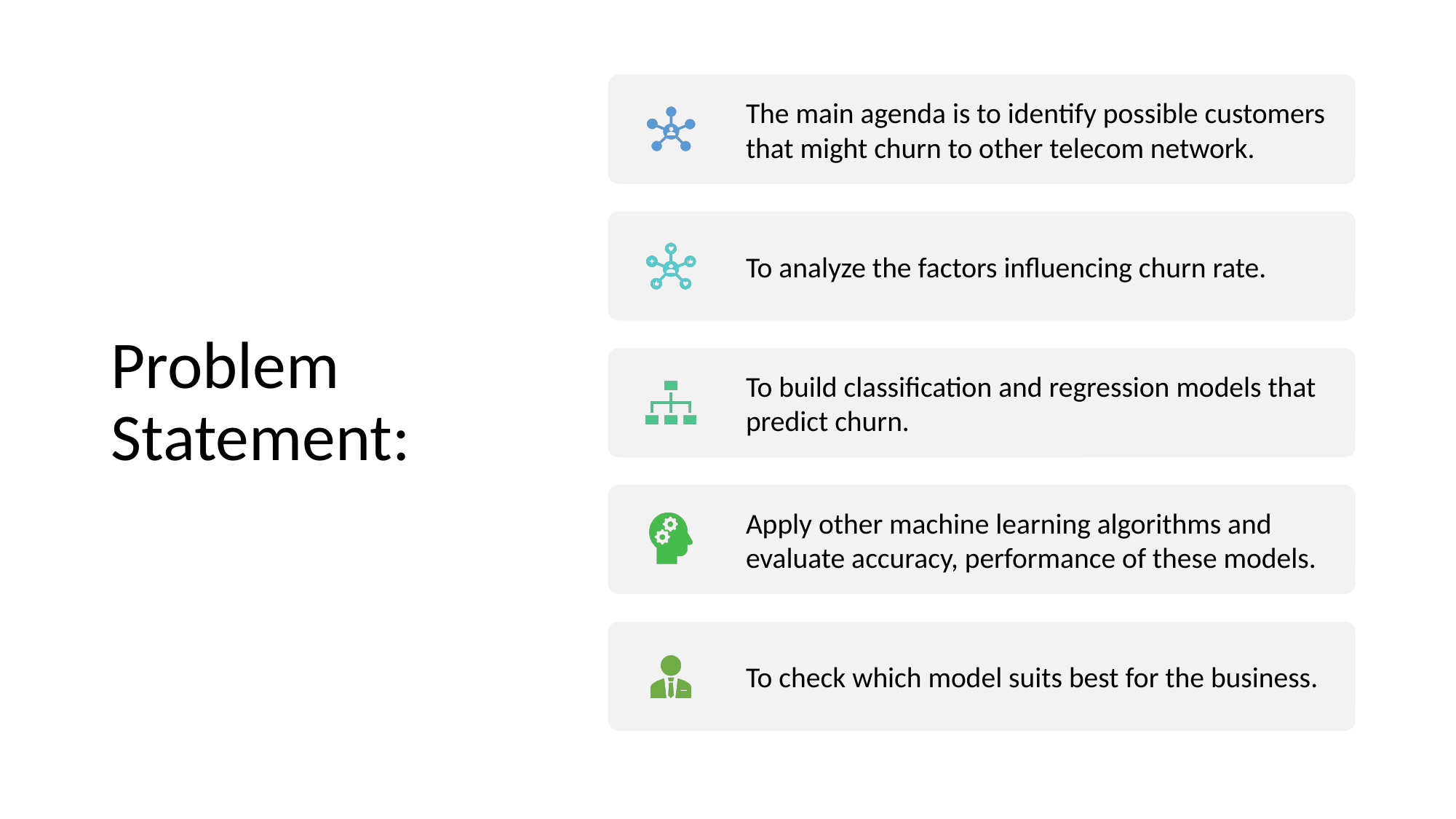

# Problem Statement:
The main agenda is to identify possible customers that might churn to other telecom network.
To analyze the factors influencing churn rate.
To build classification and regression models that predict churn.
Apply other machine learning algorithms and evaluate accuracy, performance of these models.
To check which model suits best for the business.